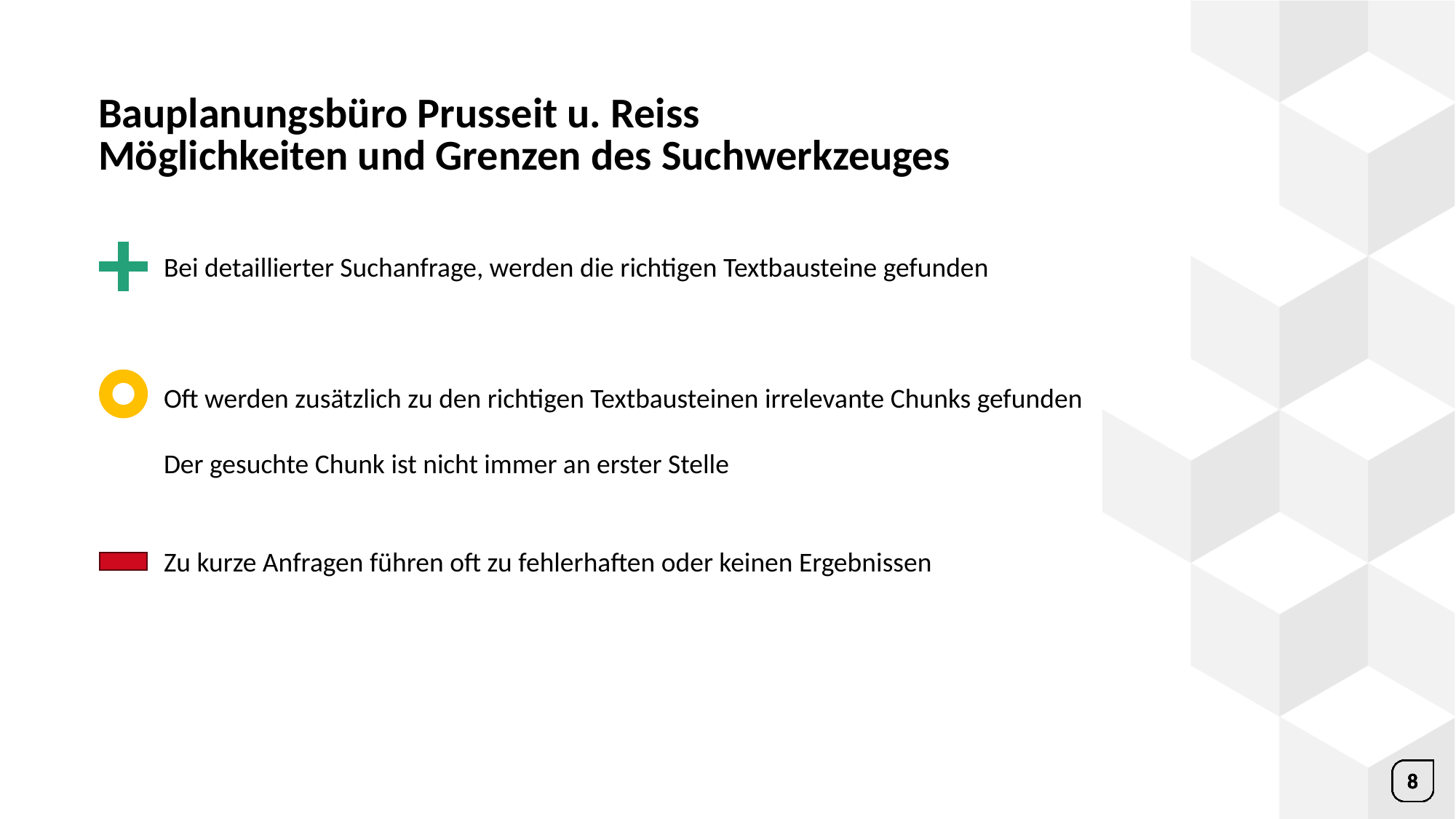

# Bauplanungsbüro Prusseit u. Reiss Möglichkeiten und Grenzen des Suchwerkzeuges

Bei detaillierter Suchanfrage, werden die richtigen Textbausteine gefunden

Oft werden zusätzlich zu den richtigen Textbausteinen irrelevante Chunks gefunden

Der gesuchte Chunk ist nicht immer an erster Stelle

Zu kurze Anfragen führen oft zu fehlerhaften oder keinen Ergebnissen